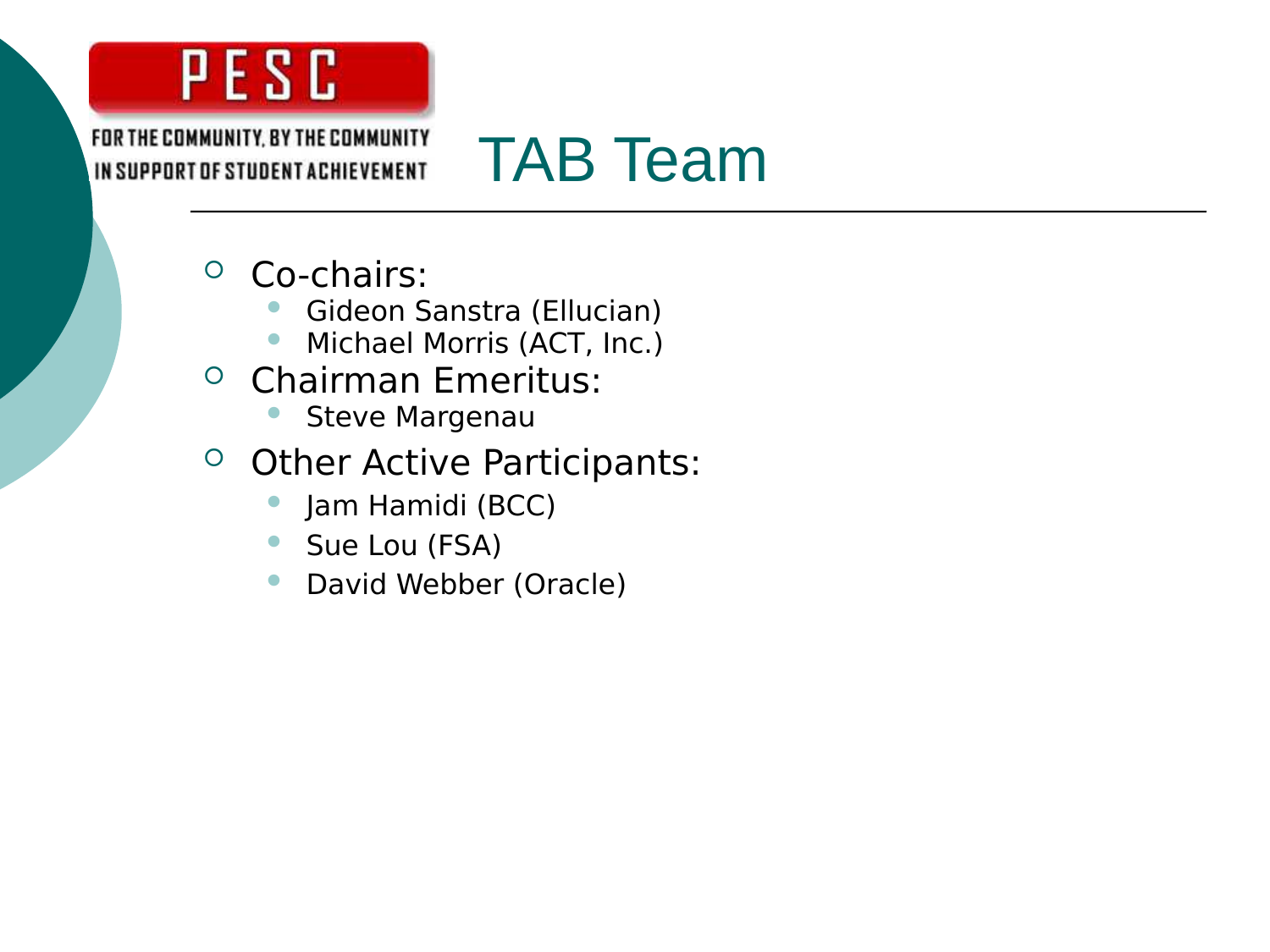

# TAB Team
Co-chairs:
Gideon Sanstra (Ellucian)
Michael Morris (ACT, Inc.)
Chairman Emeritus:
Steve Margenau
Other Active Participants:
Jam Hamidi (BCC)
Sue Lou (FSA)
David Webber (Oracle)